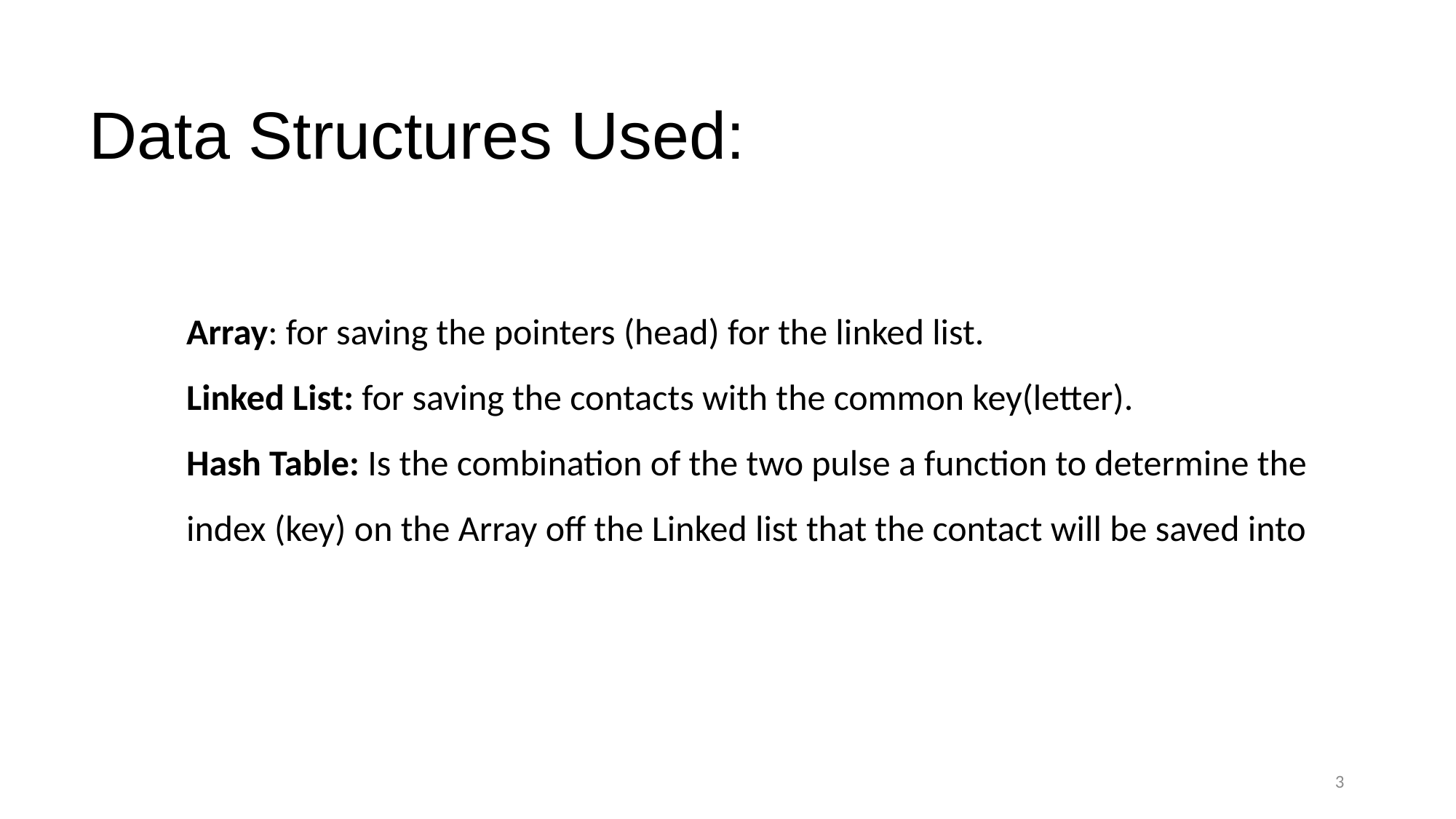

# Data Structures Used:
Array: for saving the pointers (head) for the linked list.
Linked List: for saving the contacts with the common key(letter).
Hash Table: Is the combination of the two pulse a function to determine the index (key) on the Array off the Linked list that the contact will be saved into
3